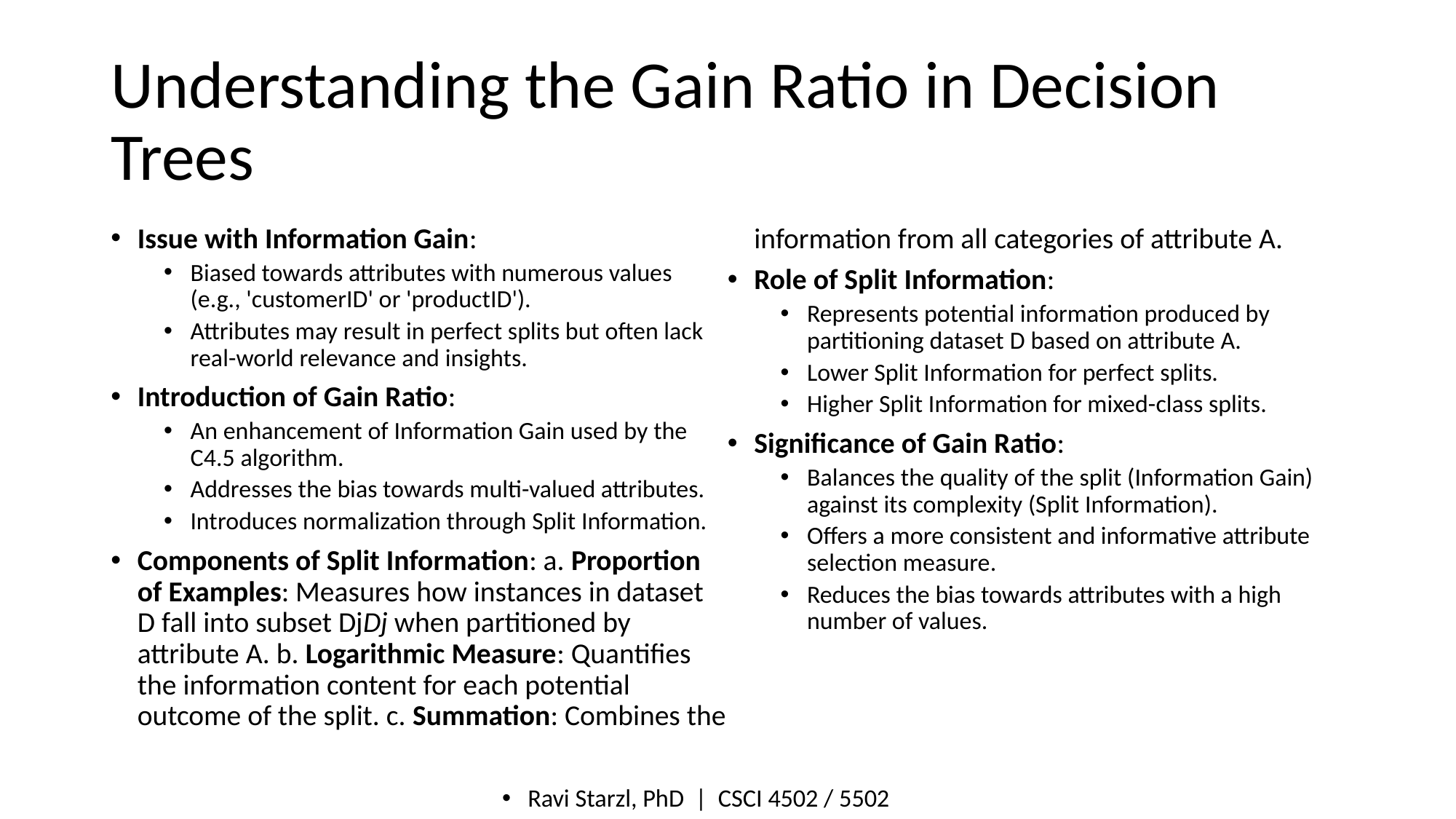

# Understanding the Gain Ratio in Decision Trees
Issue with Information Gain:
Biased towards attributes with numerous values (e.g., 'customerID' or 'productID').
Attributes may result in perfect splits but often lack real-world relevance and insights.
Introduction of Gain Ratio:
An enhancement of Information Gain used by the C4.5 algorithm.
Addresses the bias towards multi-valued attributes.
Introduces normalization through Split Information.
Components of Split Information: a. Proportion of Examples: Measures how instances in dataset D fall into subset DjDj​ when partitioned by attribute A. b. Logarithmic Measure: Quantifies the information content for each potential outcome of the split. c. Summation: Combines the information from all categories of attribute A.
Role of Split Information:
Represents potential information produced by partitioning dataset D based on attribute A.
Lower Split Information for perfect splits.
Higher Split Information for mixed-class splits.
Significance of Gain Ratio:
Balances the quality of the split (Information Gain) against its complexity (Split Information).
Offers a more consistent and informative attribute selection measure.
Reduces the bias towards attributes with a high number of values.

Ravi Starzl, PhD  |  CSCI 4502 / 5502​